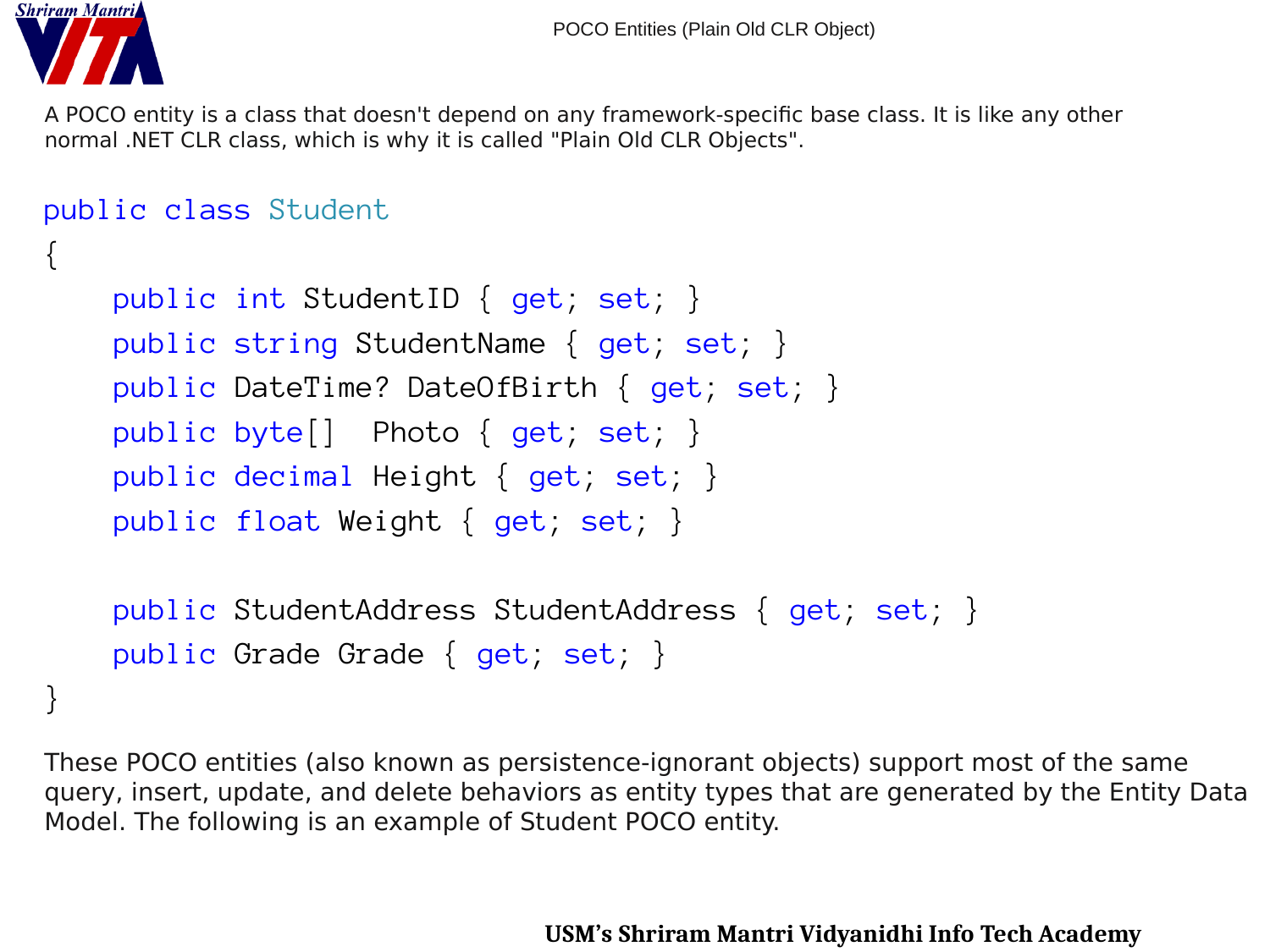

# POCO Entities (Plain Old CLR Object)
A POCO entity is a class that doesn't depend on any framework-specific base class. It is like any other normal .NET CLR class, which is why it is called "Plain Old CLR Objects".

public class Student
{
    public int StudentID { get; set; }
    public string StudentName { get; set; }
    public DateTime? DateOfBirth { get; set; }
    public byte[]  Photo { get; set; }
    public decimal Height { get; set; }
    public float Weight { get; set; }

    public StudentAddress StudentAddress { get; set; }
    public Grade Grade { get; set; }
}
These POCO entities (also known as persistence-ignorant objects) support most of the same query, insert, update, and delete behaviors as entity types that are generated by the Entity Data Model. The following is an example of Student POCO entity.